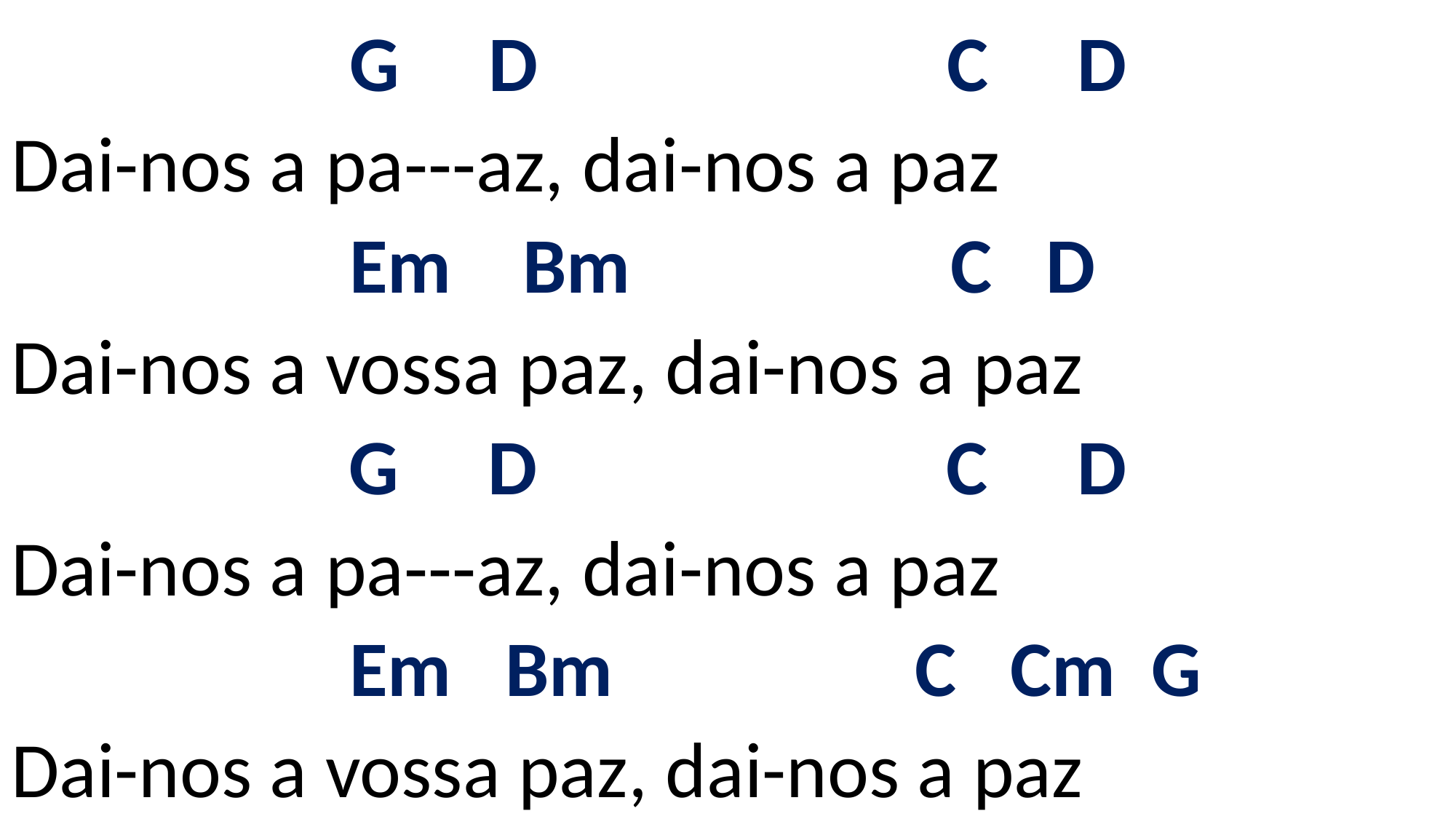

# G     D                       C     D Dai-nos a pa---az, dai-nos a paz Em    Bm                  C   D Dai-nos a vossa paz, dai-nos a paz G     D                       C     D Dai-nos a pa---az, dai-nos a paz Em   Bm                 C   Cm  G Dai-nos a vossa paz, dai-nos a paz